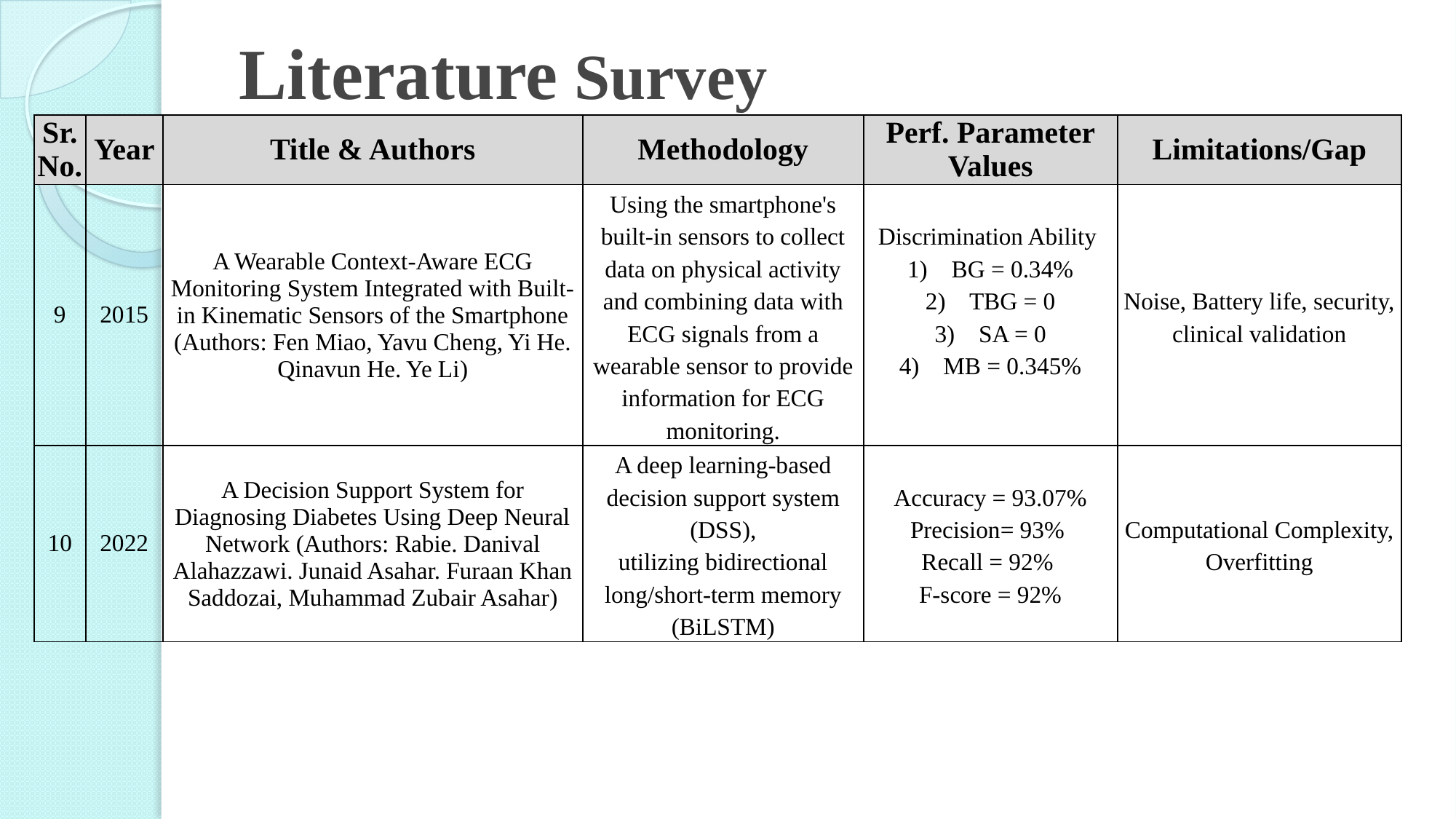

# Literature Survey
| Sr. No. | Year | Title & Authors | Methodology | Perf. Parameter Values | Limitations/Gap |
| --- | --- | --- | --- | --- | --- |
| 9 | 2015 | A Wearable Context-Aware ECG Monitoring System Integrated with Built-in Kinematic Sensors of the Smartphone (Authors: Fen Miao, Yavu Cheng, Yi He. Qinavun He. Ye Li) | Using the smartphone's built-in sensors to collect data on physical activity and combining data with ECG signals from a wearable sensor to provide information for ECG monitoring. | Discrimination Ability 1) BG = 0.34% 2) TBG = 0 3) SA = 0 4) MB = 0.345% | Noise, Battery life, security, clinical validation |
| 10 | 2022 | A Decision Support System for Diagnosing Diabetes Using Deep Neural Network (Authors: Rabie. Danival Alahazzawi. Junaid Asahar. Furaan Khan Saddozai, Muhammad Zubair Asahar) | A deep learning-based decision support system (DSS), utilizing bidirectional long/short-term memory (BiLSTM) | Accuracy = 93.07% Precision= 93% Recall = 92% F-score = 92% | Computational Complexity, Overfitting |